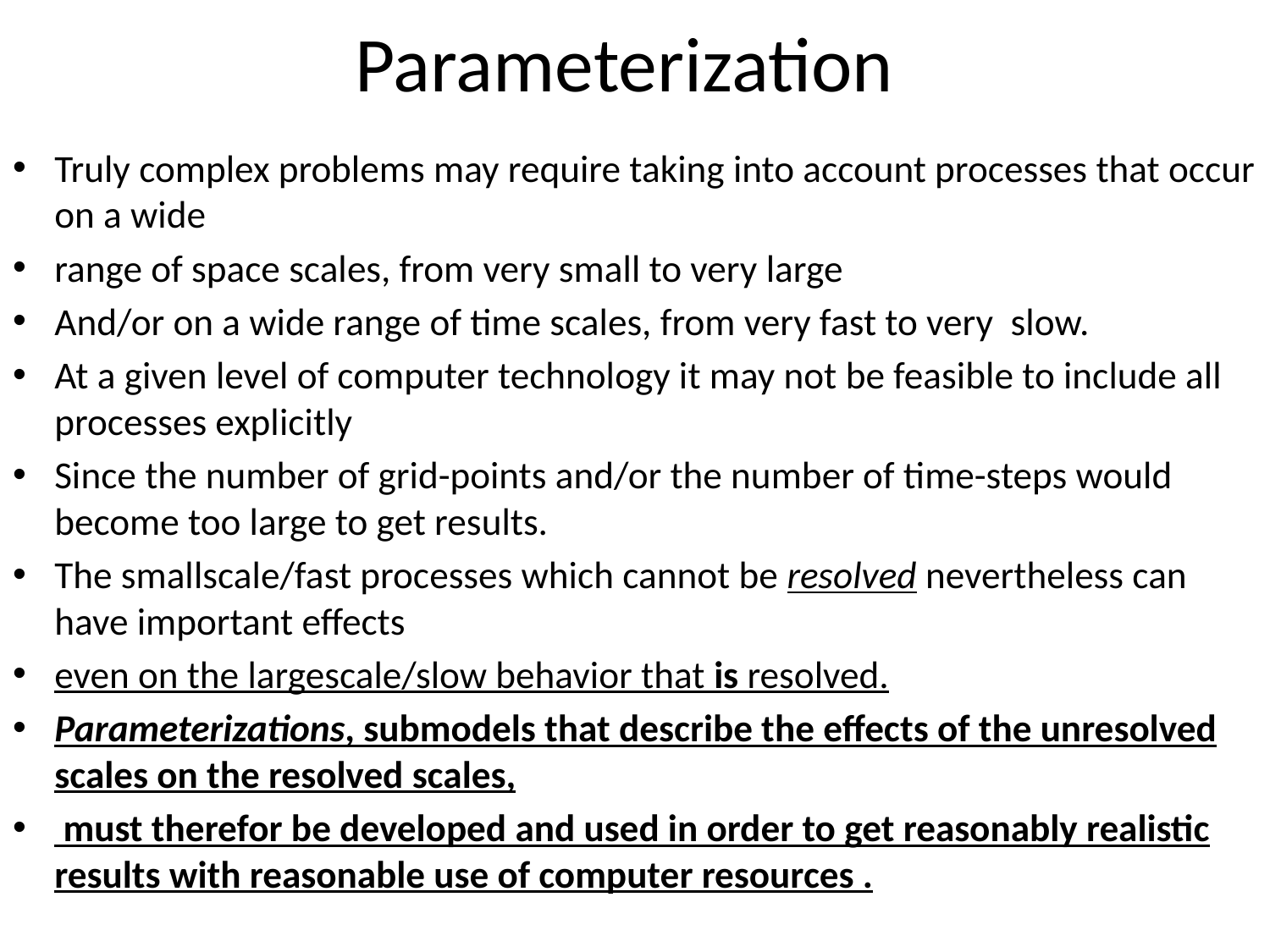

# Parameterization
Truly complex problems may require taking into account processes that occur on a wide
range of space scales, from very small to very large
And/or on a wide range of time scales, from very fast to very  slow.
At a given level of computer technology it may not be feasible to include all processes explicitly
Since the number of grid-points and/or the number of time-steps would become too large to get results.
The smallscale/fast processes which cannot be resolved nevertheless can have important effects
even on the largescale/slow behavior that is resolved.
Parameterizations, submodels that describe the effects of the unresolved scales on the resolved scales,
 must therefor be developed and used in order to get reasonably realistic results with reasonable use of computer resources .